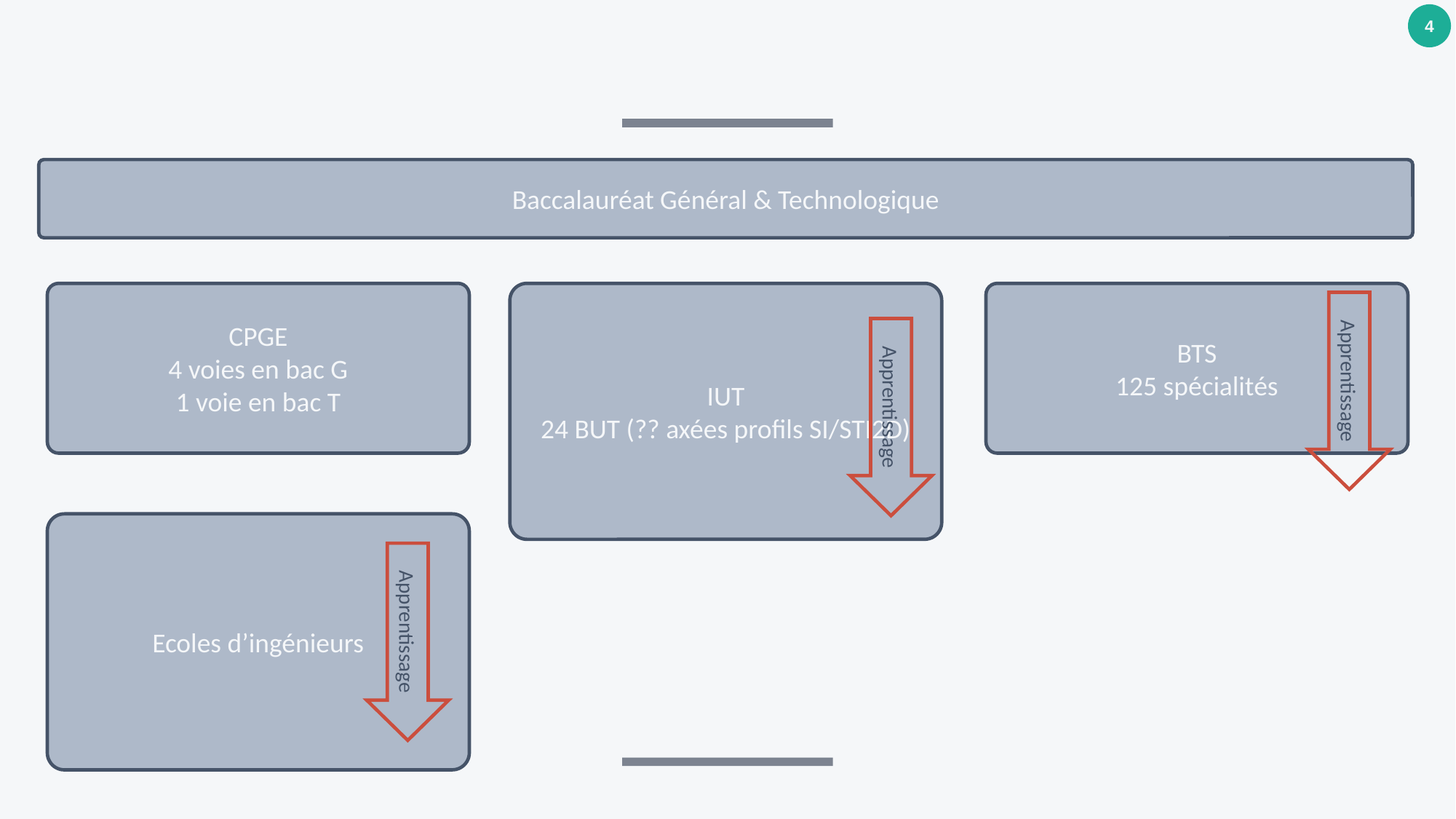

#

Baccalauréat Général & Technologique
CPGE
4 voies en bac G
1 voie en bac T
IUT
24 BUT (?? axées profils SI/STI2D)
BTS
125 spécialités
Apprentissage
Apprentissage
Ecoles d’ingénieurs
Apprentissage